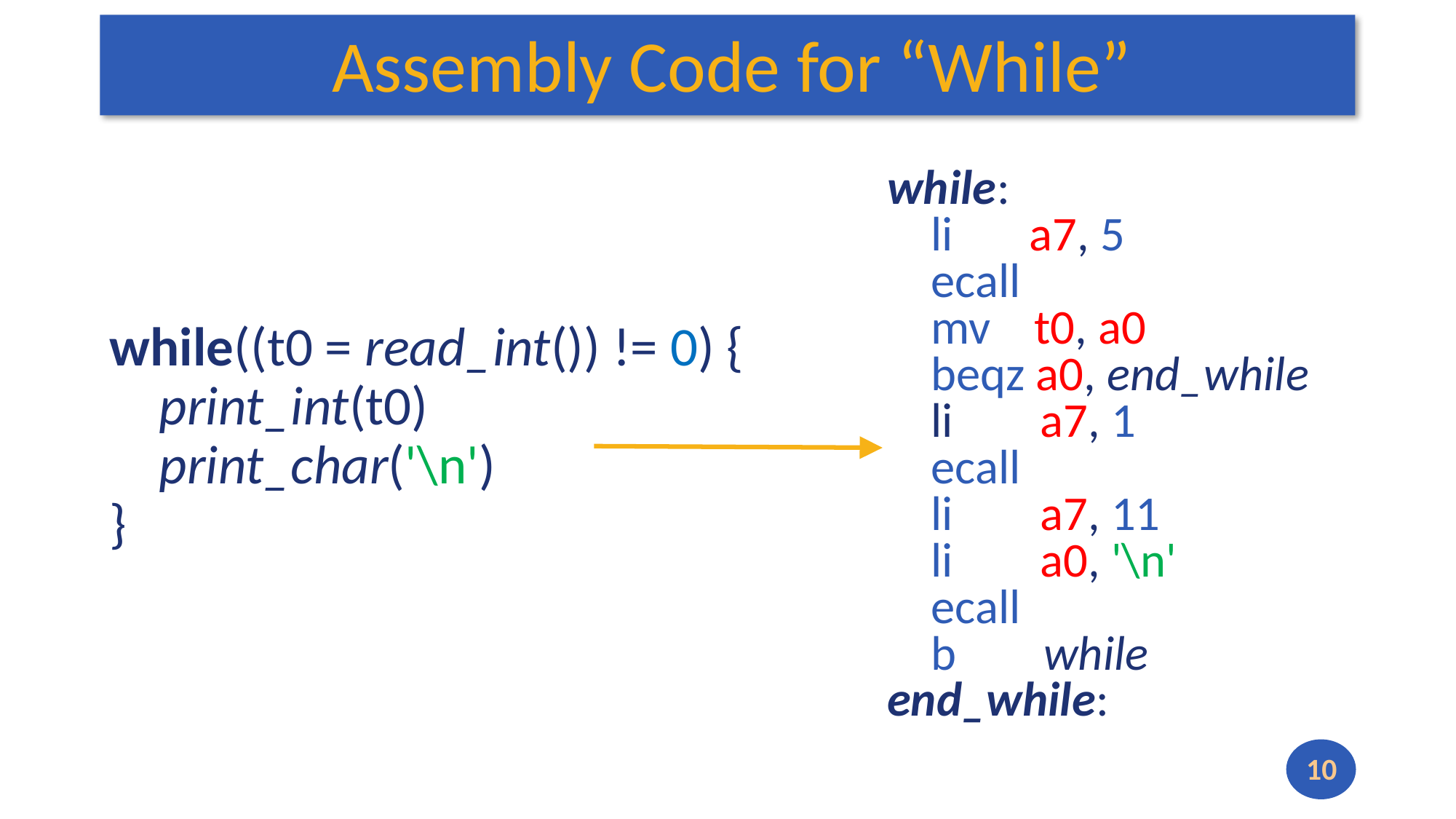

# Assembly Code for “While”
while:
    li       a7, 5
    ecall
    mv    t0, a0
    beqz a0, end_while
    li        a7, 1
    ecall
    li        a7, 11
    li        a0, '\n'
    ecall
    b        while
end_while:
while((t0 = read_int()) != 0) {
    print_int(t0)
    print_char('\n')
}
10